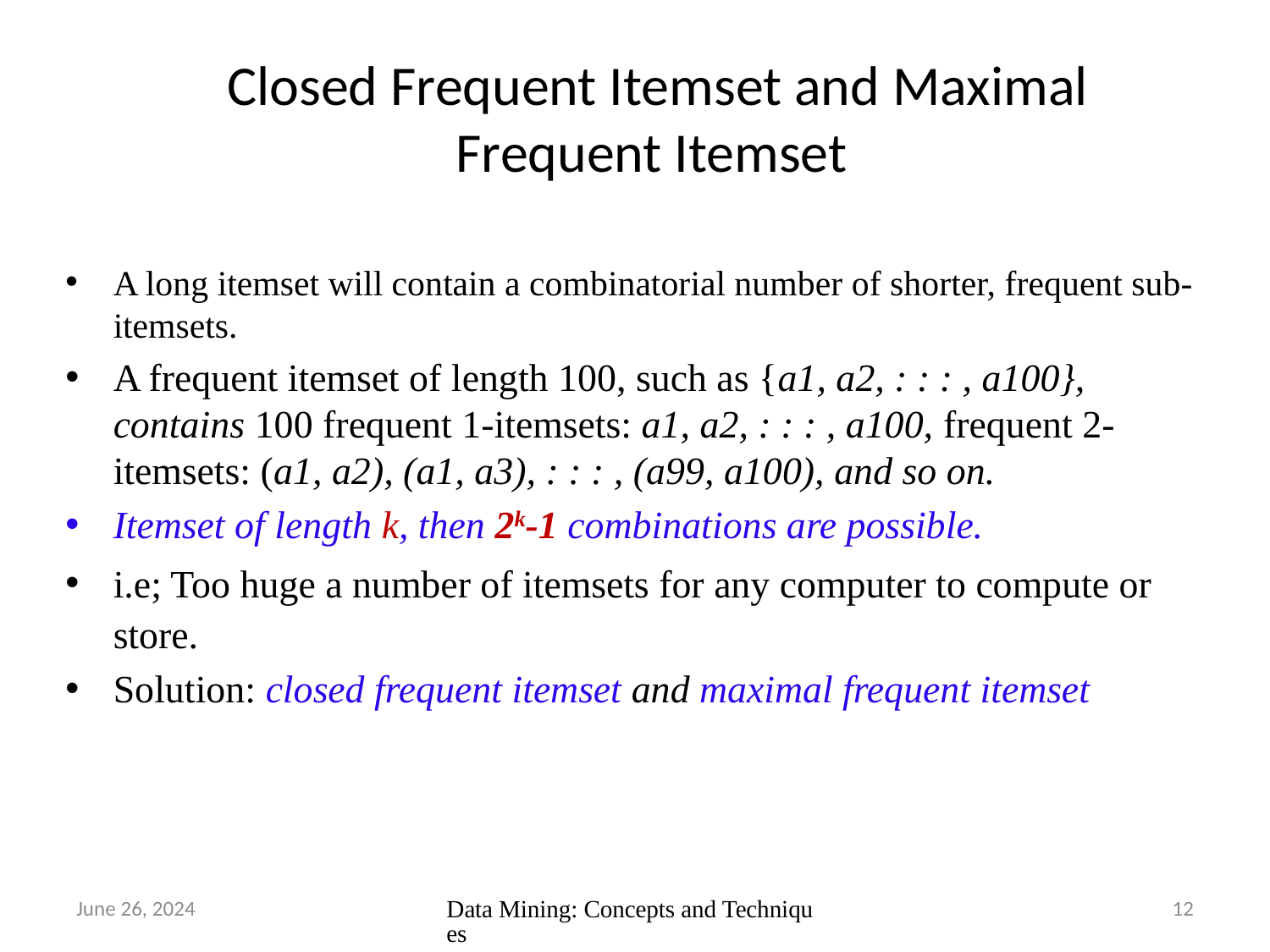

# Closed Frequent Itemset and Maximal Frequent Itemset
A long itemset will contain a combinatorial number of shorter, frequent sub-itemsets.
A frequent itemset of length 100, such as {a1, a2, : : : , a100}, contains 100 frequent 1-itemsets: a1, a2, : : : , a100, frequent 2-itemsets: (a1, a2), (a1, a3), : : : , (a99, a100), and so on.
Itemset of length k, then 2k-1 combinations are possible.
i.e; Too huge a number of itemsets for any computer to compute or store.
Solution: closed frequent itemset and maximal frequent itemset
June 26, 2024
Data Mining: Concepts and Techniques
12